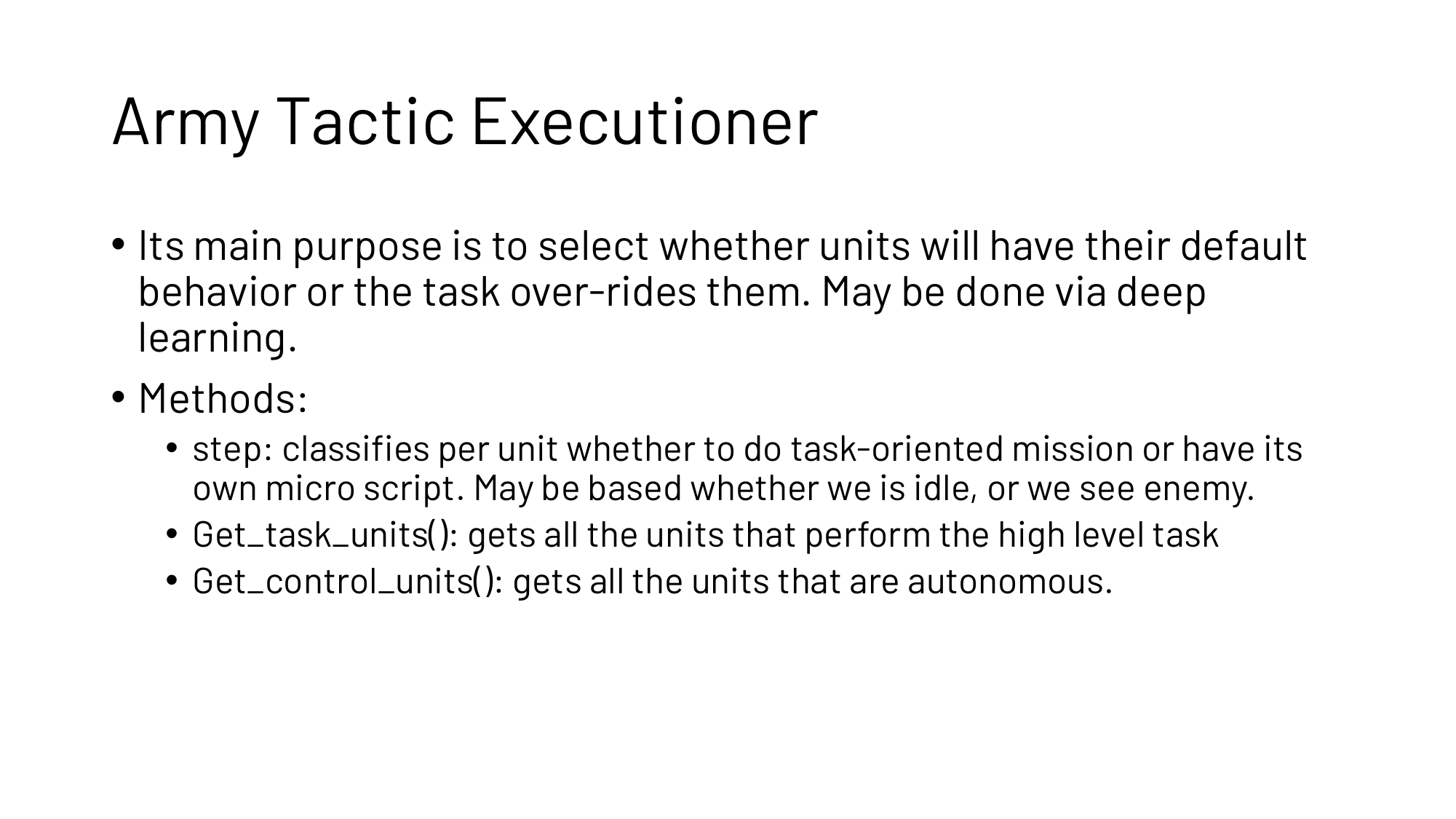

# Army Tactic Executioner
Its main purpose is to select whether units will have their default behavior or the task over-rides them. May be done via deep learning.
Methods:
step: classifies per unit whether to do task-oriented mission or have its own micro script. May be based whether we is idle, or we see enemy.
Get_task_units(): gets all the units that perform the high level task
Get_control_units(): gets all the units that are autonomous.